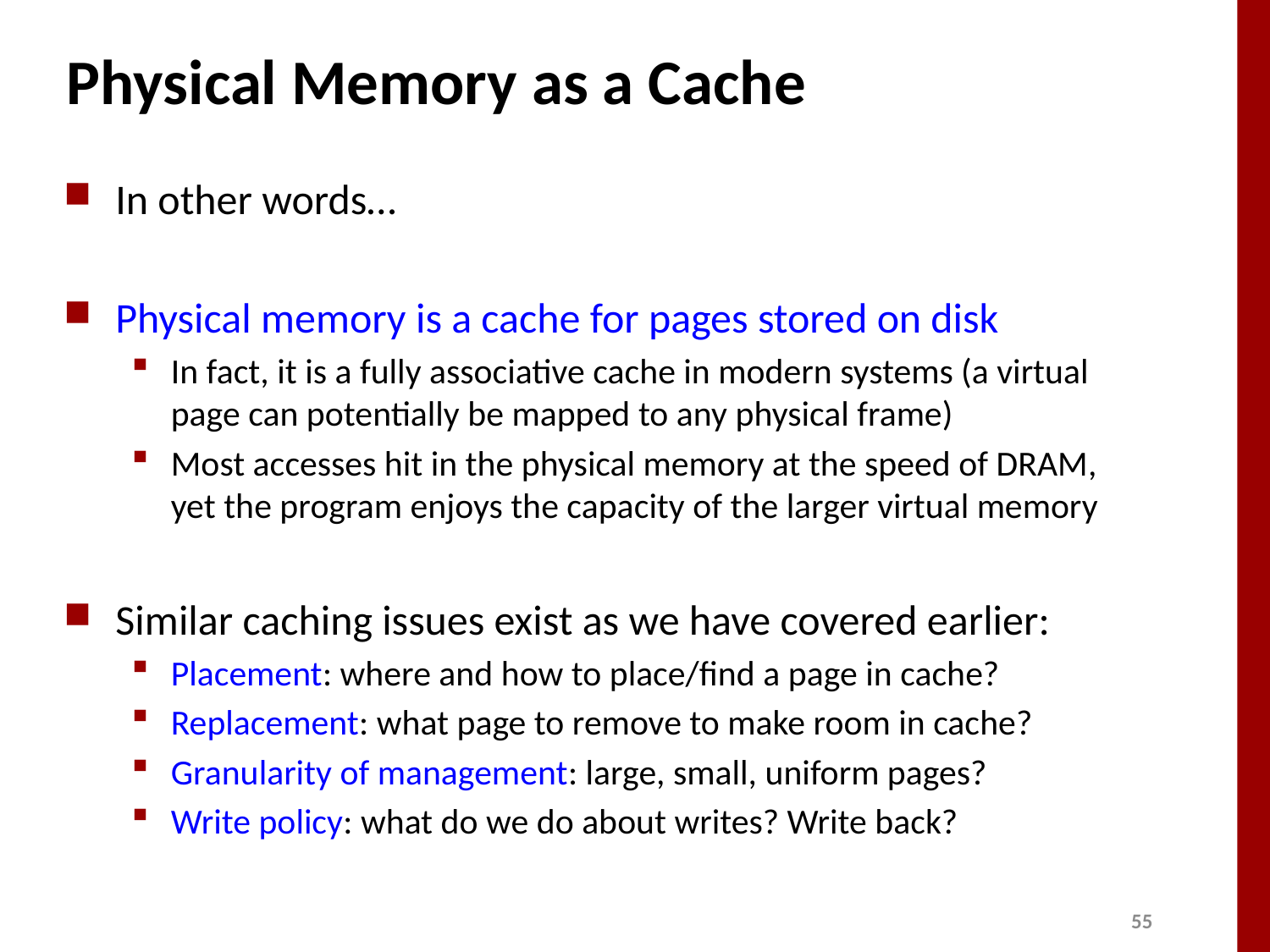

# Physical Memory as a Cache
In other words…

Physical memory is a cache for pages stored on disk
In fact, it is a fully associative cache in modern systems (a virtual page can potentially be mapped to any physical frame)
Most accesses hit in the physical memory at the speed of DRAM, yet the program enjoys the capacity of the larger virtual memory

Similar caching issues exist as we have covered earlier:
Placement: where and how to place/find a page in cache?
Replacement: what page to remove to make room in cache?
Granularity of management: large, small, uniform pages?
Write policy: what do we do about writes? Write back?